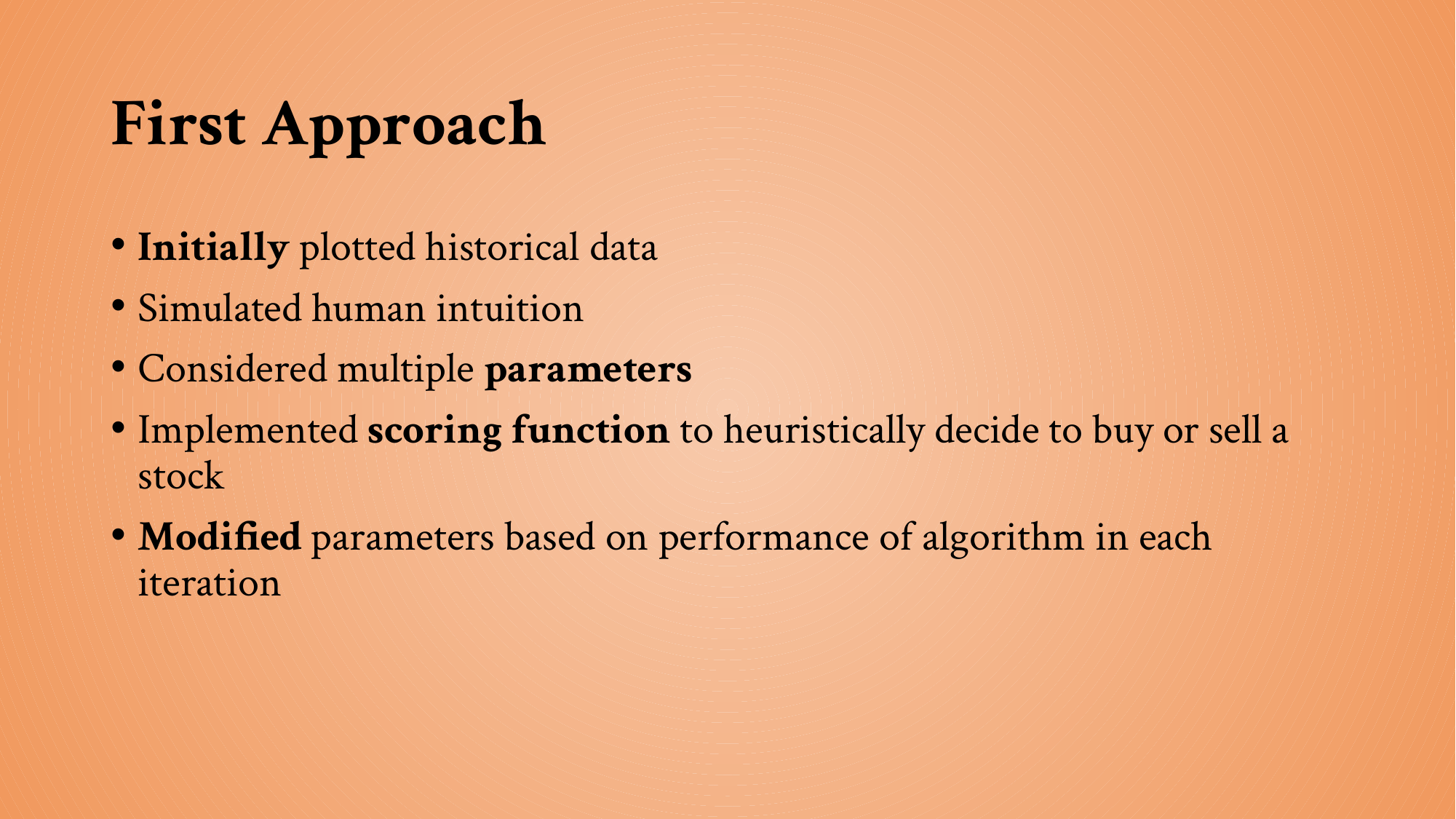

# First Approach
Initially plotted historical data
Simulated human intuition
Considered multiple parameters
Implemented scoring function to heuristically decide to buy or sell a stock
Modified parameters based on performance of algorithm in each iteration